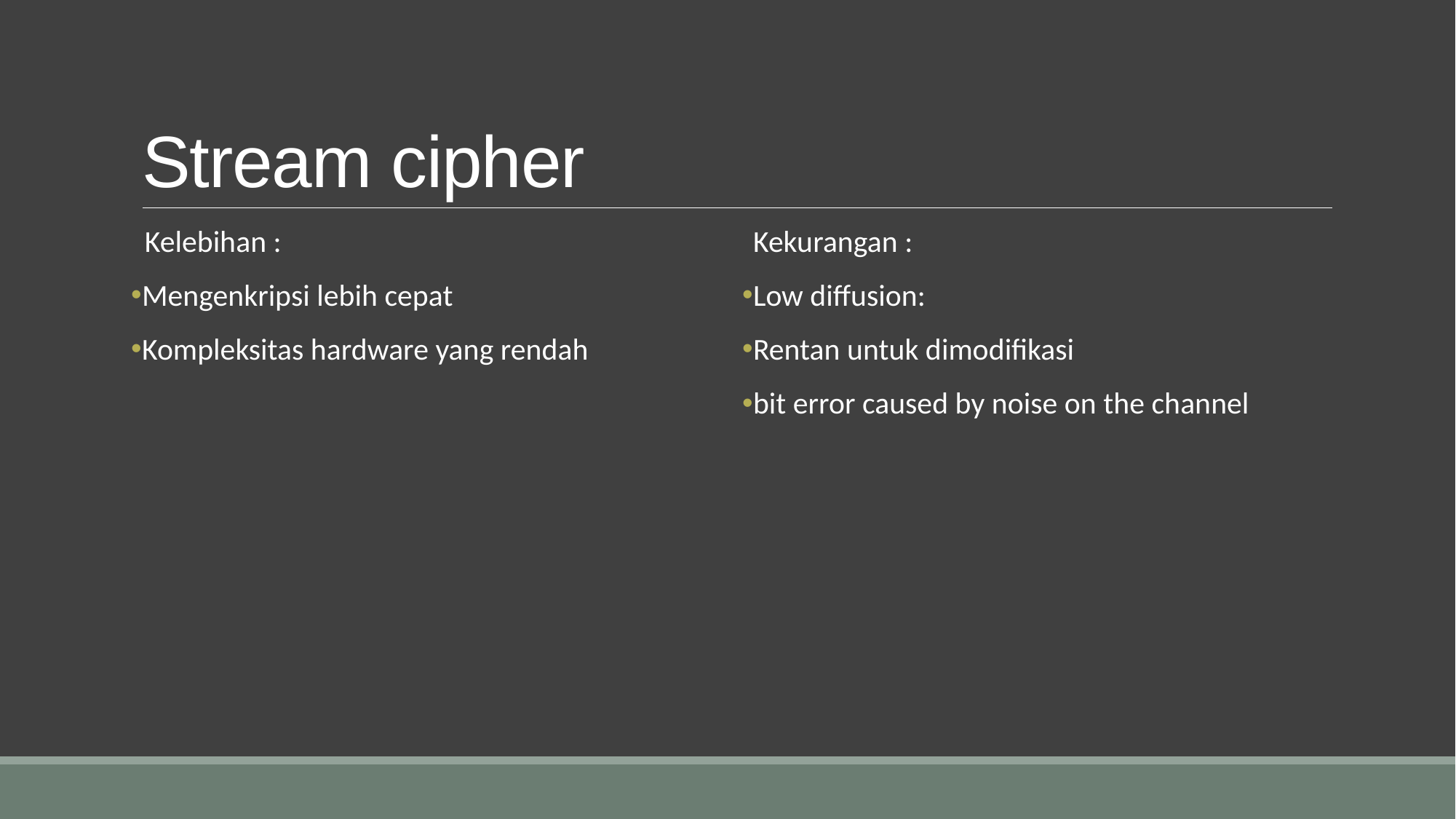

# Stream cipher
Kekurangan :
Low diffusion:
Rentan untuk dimodifikasi
bit error caused by noise on the channel

  Kelebihan :
Mengenkripsi lebih cepat
Kompleksitas hardware yang rendah